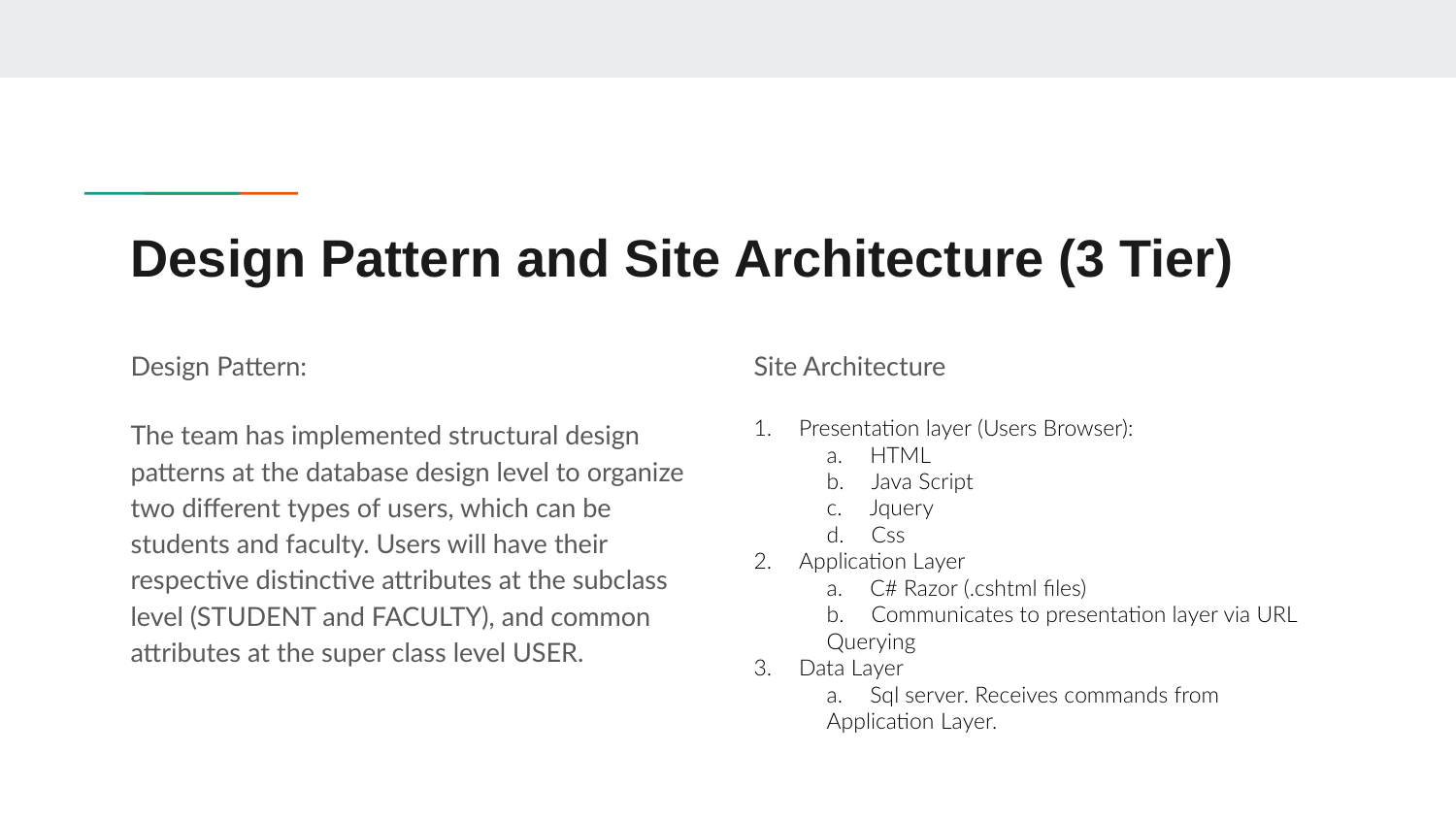

# Design Pattern and Site Architecture (3 Tier)
Design Pattern:
The team has implemented structural design patterns at the database design level to organize two different types of users, which can be students and faculty. Users will have their respective distinctive attributes at the subclass level (STUDENT and FACULTY), and common attributes at the super class level USER.
Site Architecture
1.       Presentation layer (Users Browser):
a.       HTML
b.       Java Script
c.       Jquery
d.       Css
2.       Application Layer
a.       C# Razor (.cshtml files)
b.       Communicates to presentation layer via URL Querying
3.       Data Layer
a.       Sql server. Receives commands from Application Layer.